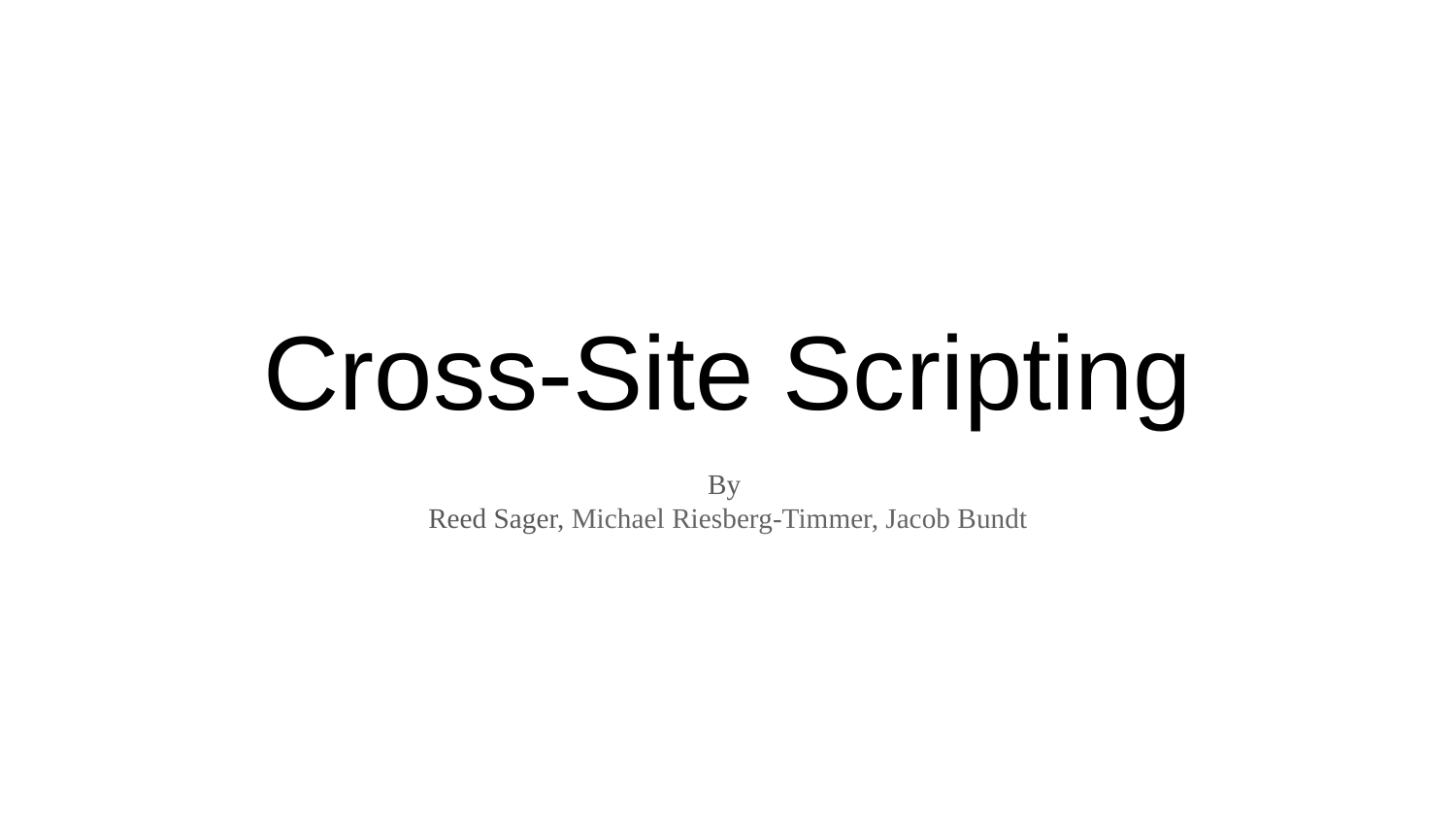

# Cross-Site Scripting
By
Reed Sager, Michael Riesberg-Timmer, Jacob Bundt